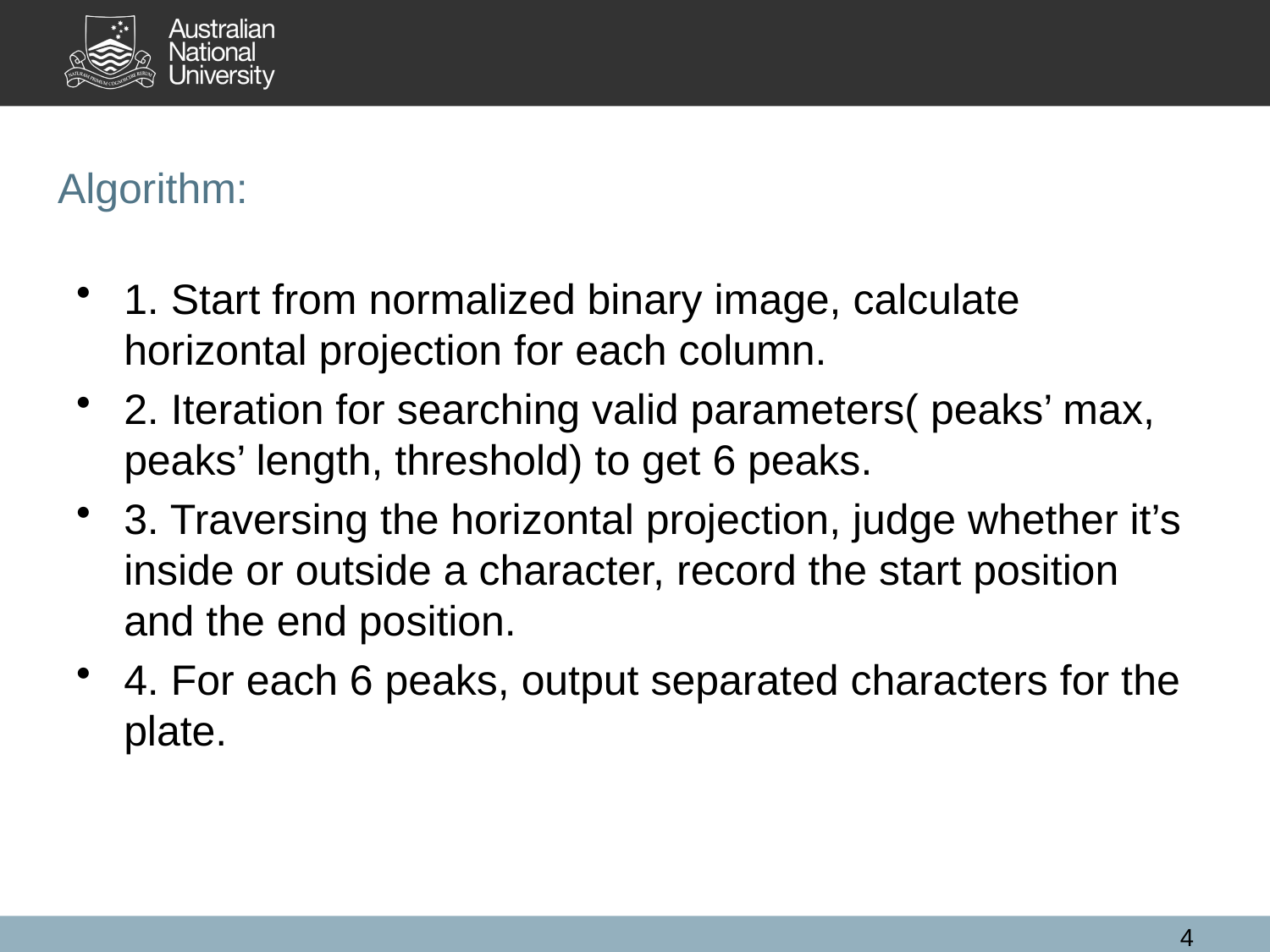

# Algorithm:
1. Start from normalized binary image, calculate horizontal projection for each column.
2. Iteration for searching valid parameters( peaks’ max, peaks’ length, threshold) to get 6 peaks.
3. Traversing the horizontal projection, judge whether it’s inside or outside a character, record the start position and the end position.
4. For each 6 peaks, output separated characters for the plate.
4